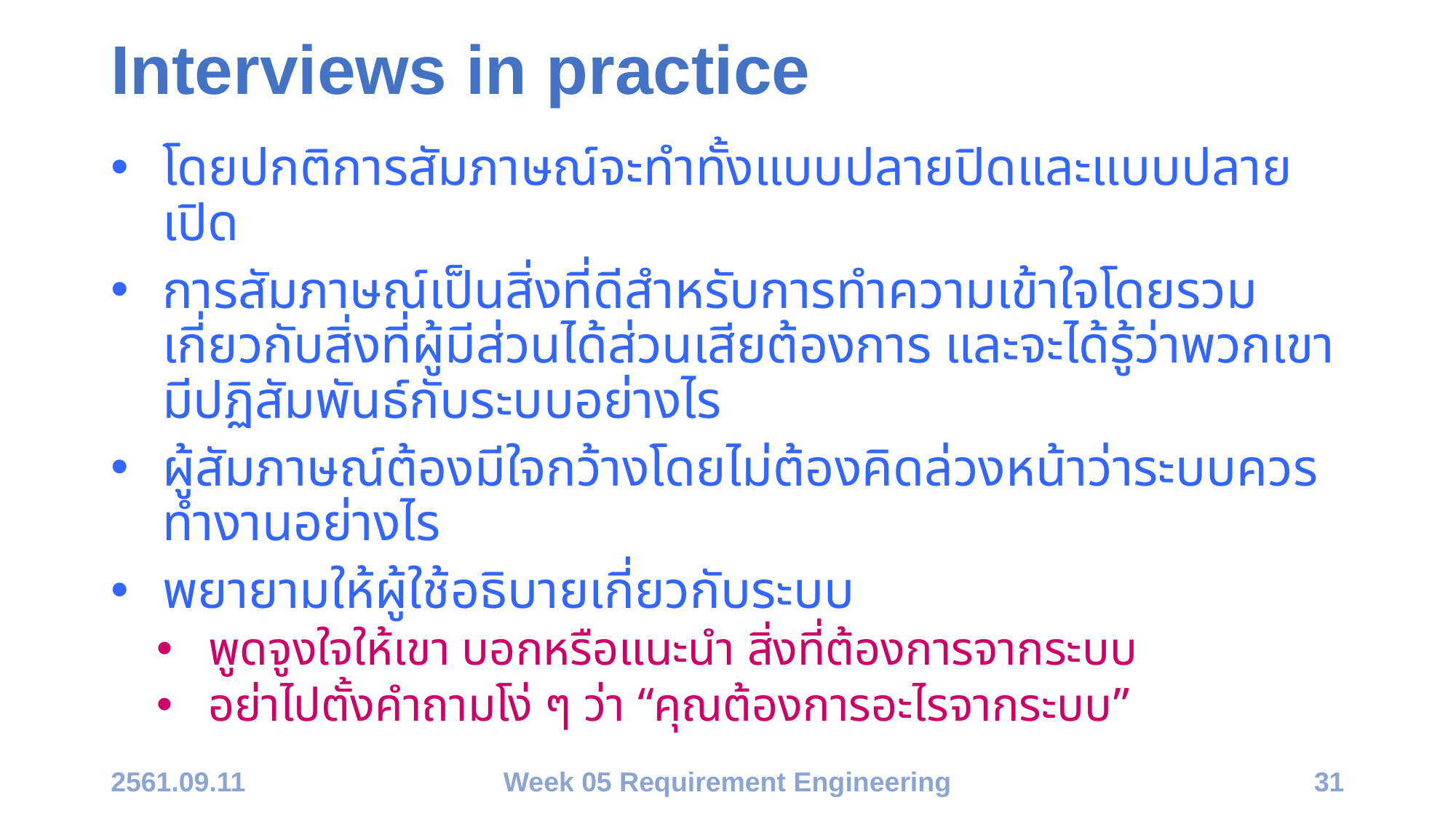

# Interviews in practice
โดยปกติการสัมภาษณ์จะทำทั้งแบบปลายปิดและแบบปลายเปิด
การสัมภาษณ์เป็นสิ่งที่ดีสำหรับการทำความเข้าใจโดยรวมเกี่ยวกับสิ่งที่ผู้มีส่วนได้ส่วนเสียต้องการ และจะได้รู้ว่าพวกเขามีปฏิสัมพันธ์กับระบบอย่างไร
ผู้สัมภาษณ์ต้องมีใจกว้างโดยไม่ต้องคิดล่วงหน้าว่าระบบควรทำงานอย่างไร
พยายามให้ผู้ใช้อธิบายเกี่ยวกับระบบ
พูดจูงใจให้เขา บอกหรือแนะนำ สิ่งที่ต้องการจากระบบ
อย่าไปตั้งคำถามโง่ ๆ ว่า “คุณต้องการอะไรจากระบบ”
2561.09.11
Week 05 Requirement Engineering
31